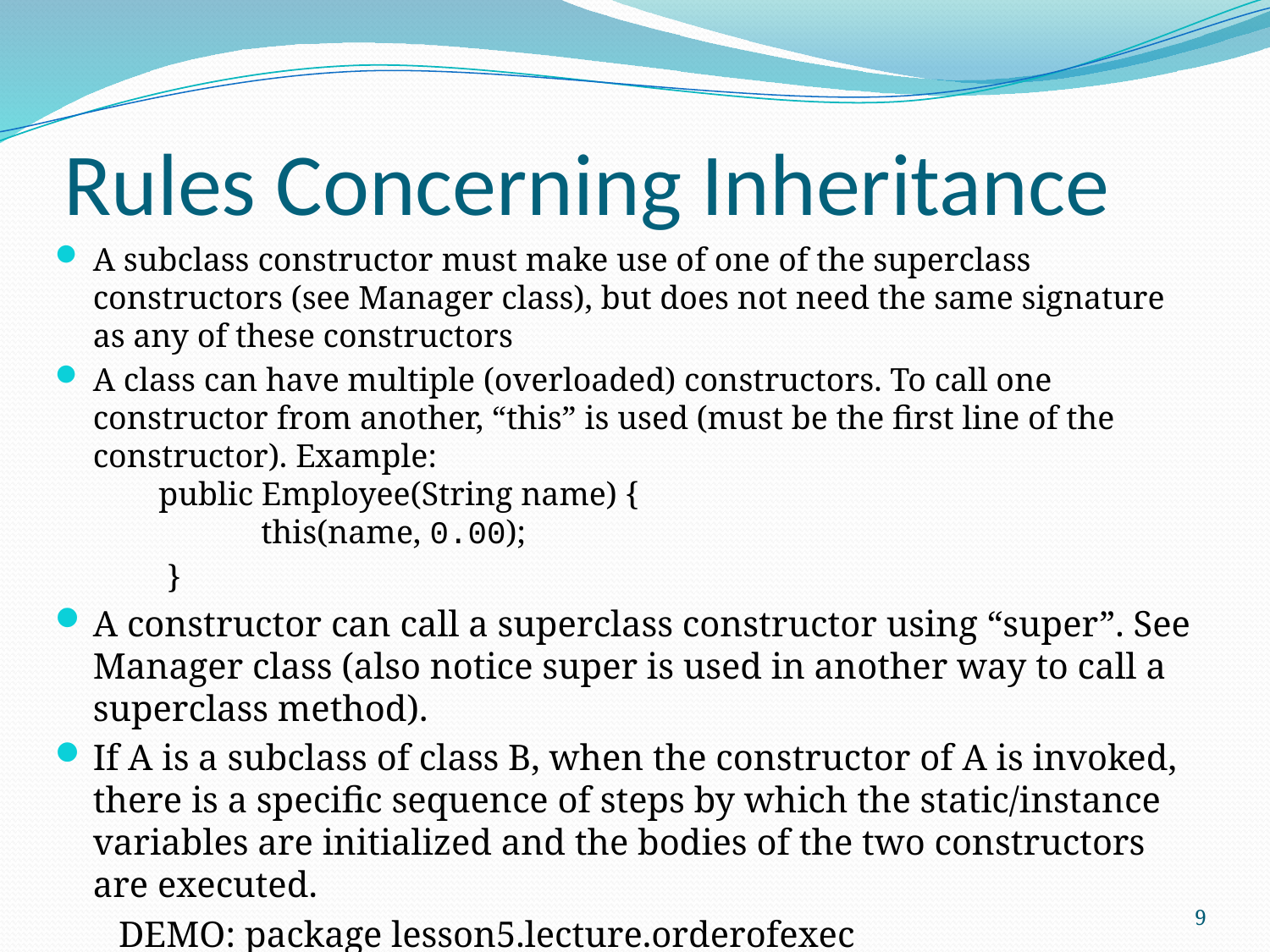

# Rules Concerning Inheritance
A subclass constructor must make use of one of the superclass constructors (see Manager class), but does not need the same signature as any of these constructors
A class can have multiple (overloaded) constructors. To call one constructor from another, “this” is used (must be the first line of the constructor). Example:
        public Employee(String name) {
	     this(name, 0.00);
       }
A constructor can call a superclass constructor using “super”. See Manager class (also notice super is used in another way to call a superclass method).
If A is a subclass of class B, when the constructor of A is invoked, there is a specific sequence of steps by which the static/instance variables are initialized and the bodies of the two constructors are executed.
       DEMO: package lesson5.lecture.orderofexec
9